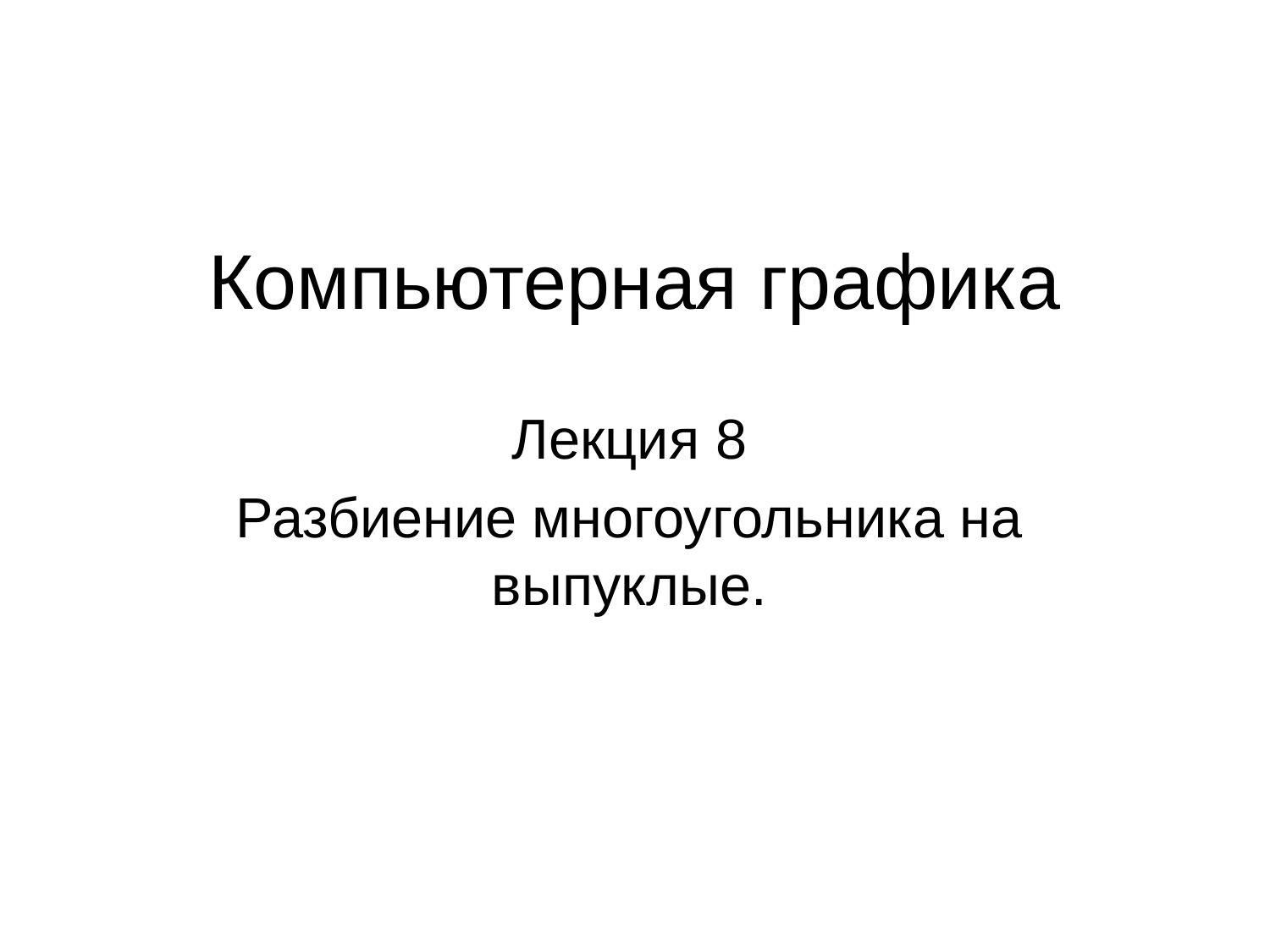

# Компьютерная графика
Лекция 8
Разбиение многоугольника на выпуклые.